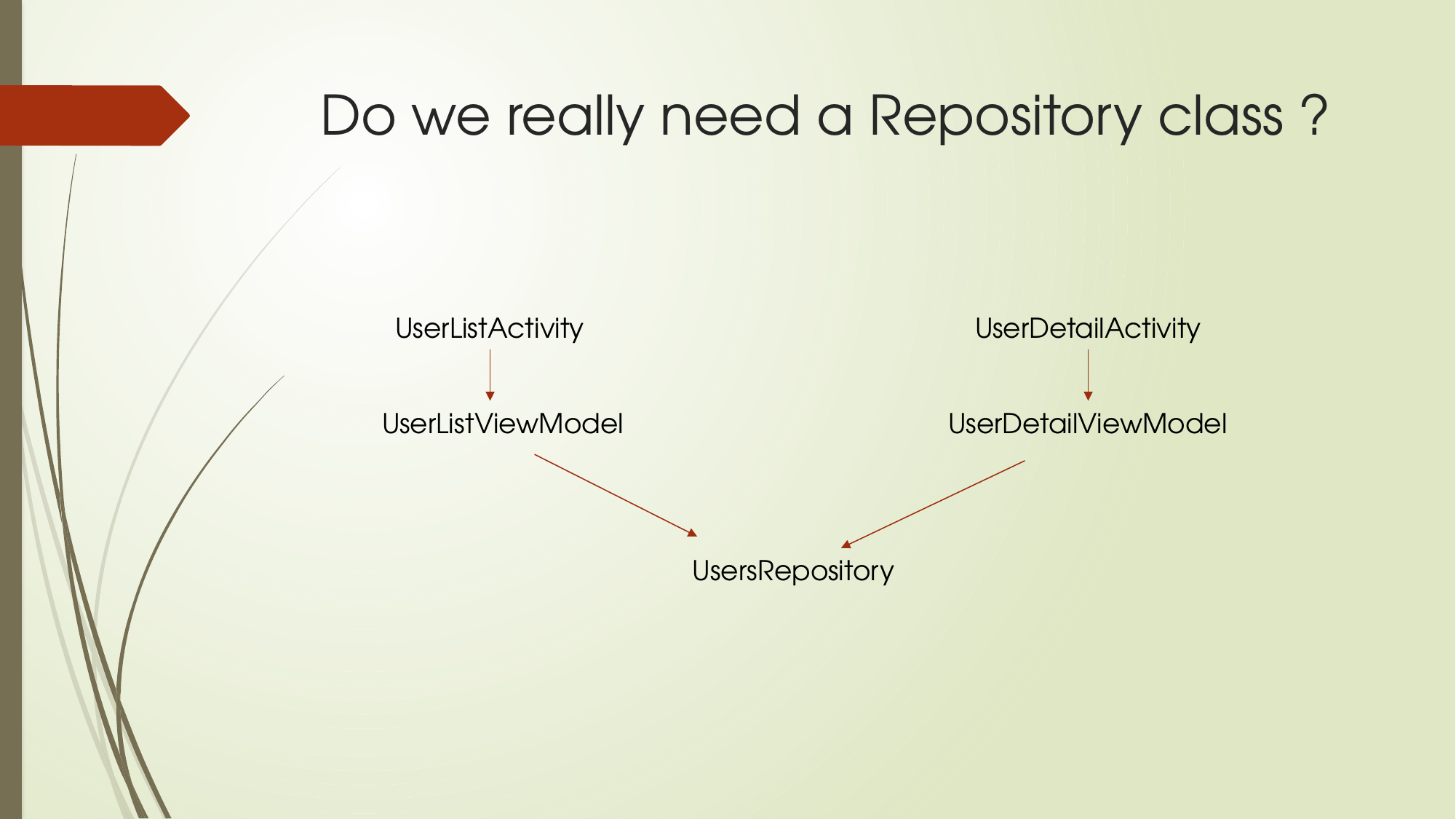

# Do we really need a Repository class ?

UserListActivity
UserDetailActivity
UserListViewModel
UserDetailViewModel
UsersRepository